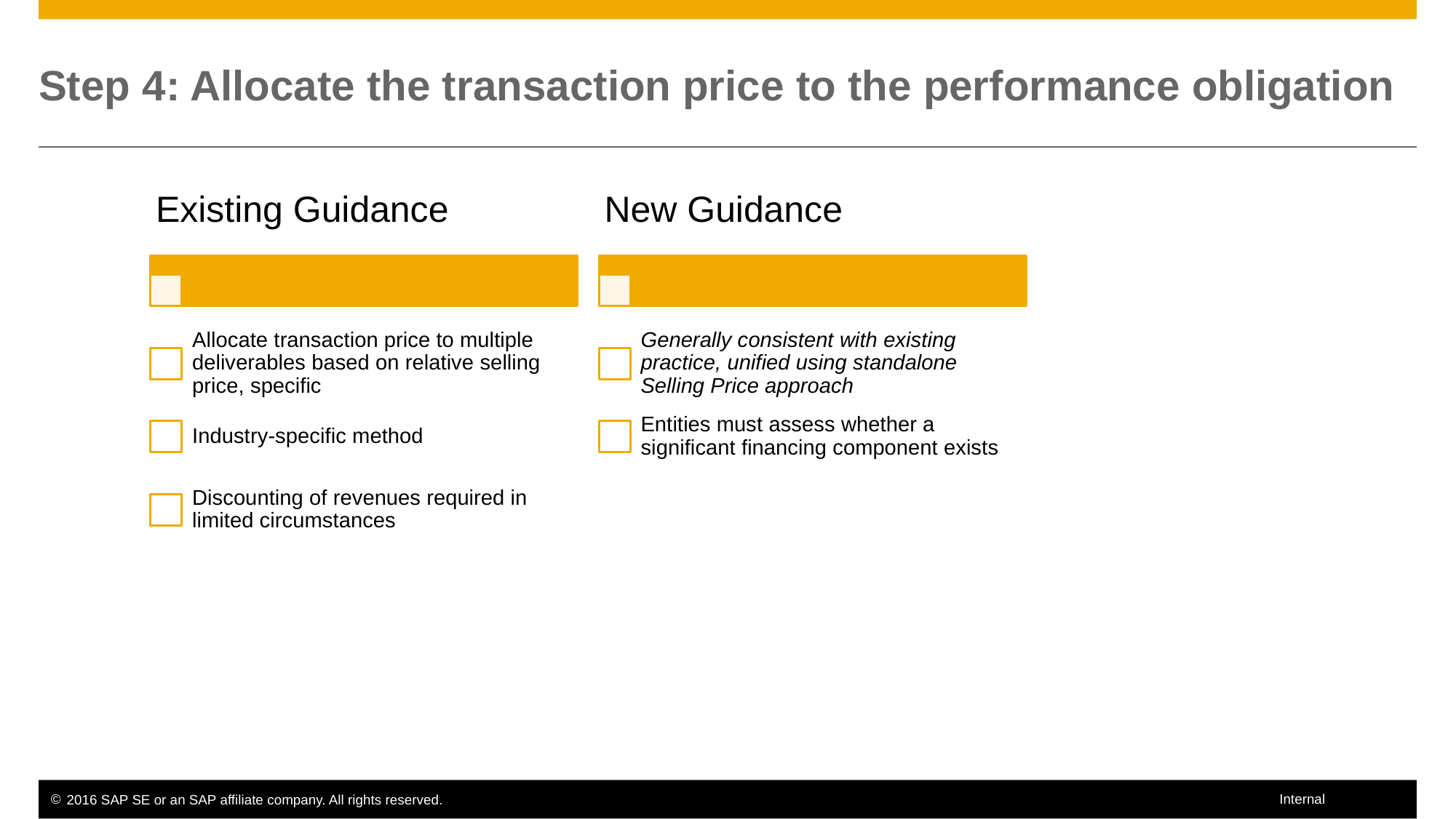

# Step 4: Allocate the transaction price to the performance obligation
Existing Guidance
Allocate transaction price to multiple deliverables based on relative selling price, specific
Industry-specific method
Discounting of revenues required in
limited circumstances
New Guidance
Generally consistent with existing practice, unified using standalone Selling Price approach
Entities must assess whether a significant financing component exists